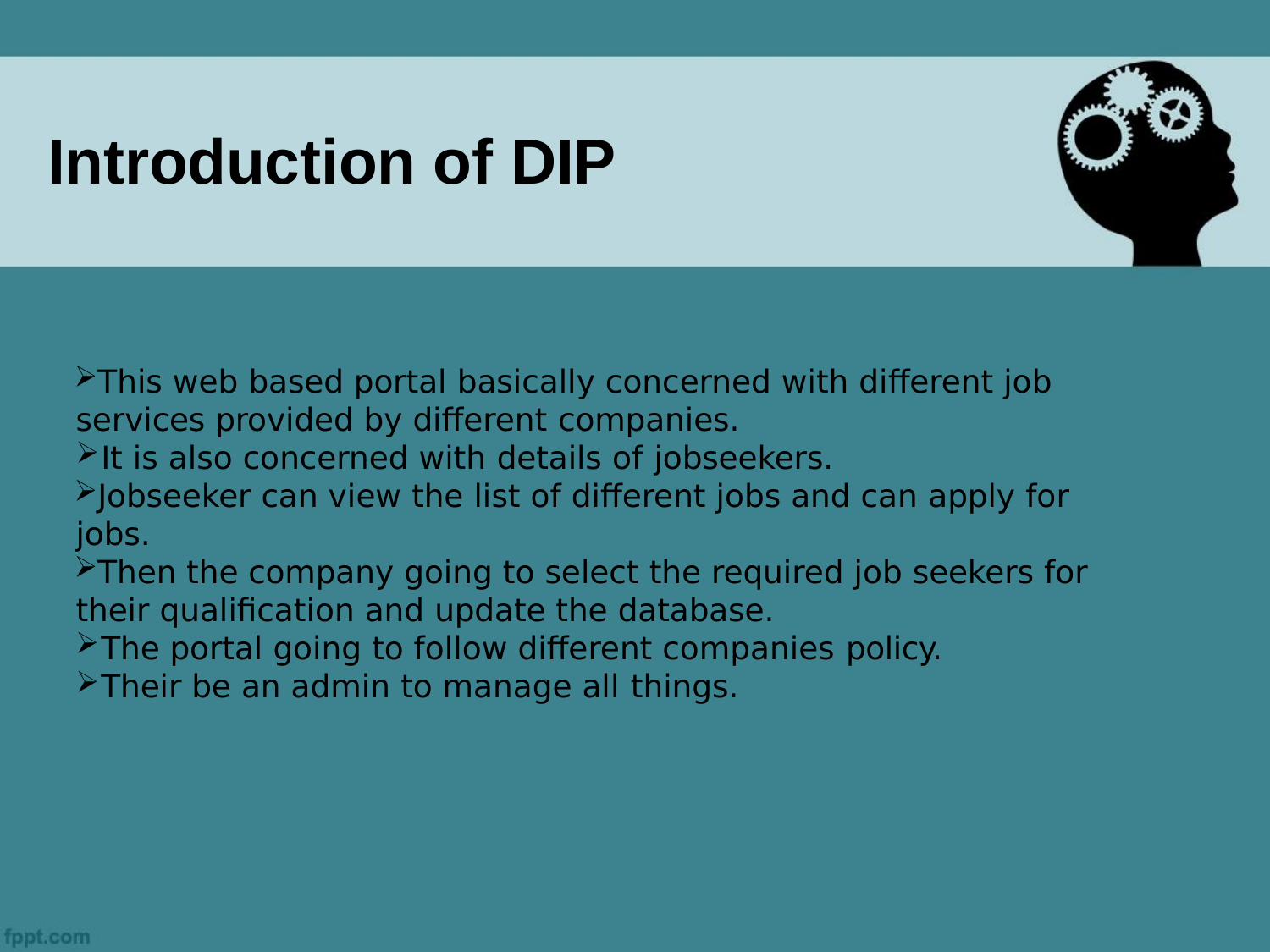

Introduction of DIP
This web based portal basically concerned with different job  services provided by different companies.
It is also concerned with details of jobseekers.
Jobseeker can view the list of different jobs and can apply for  jobs.
Then the company going to select the required job seekers for  their qualification and update the database.
The portal going to follow different companies policy.
Their be an admin to manage all things.